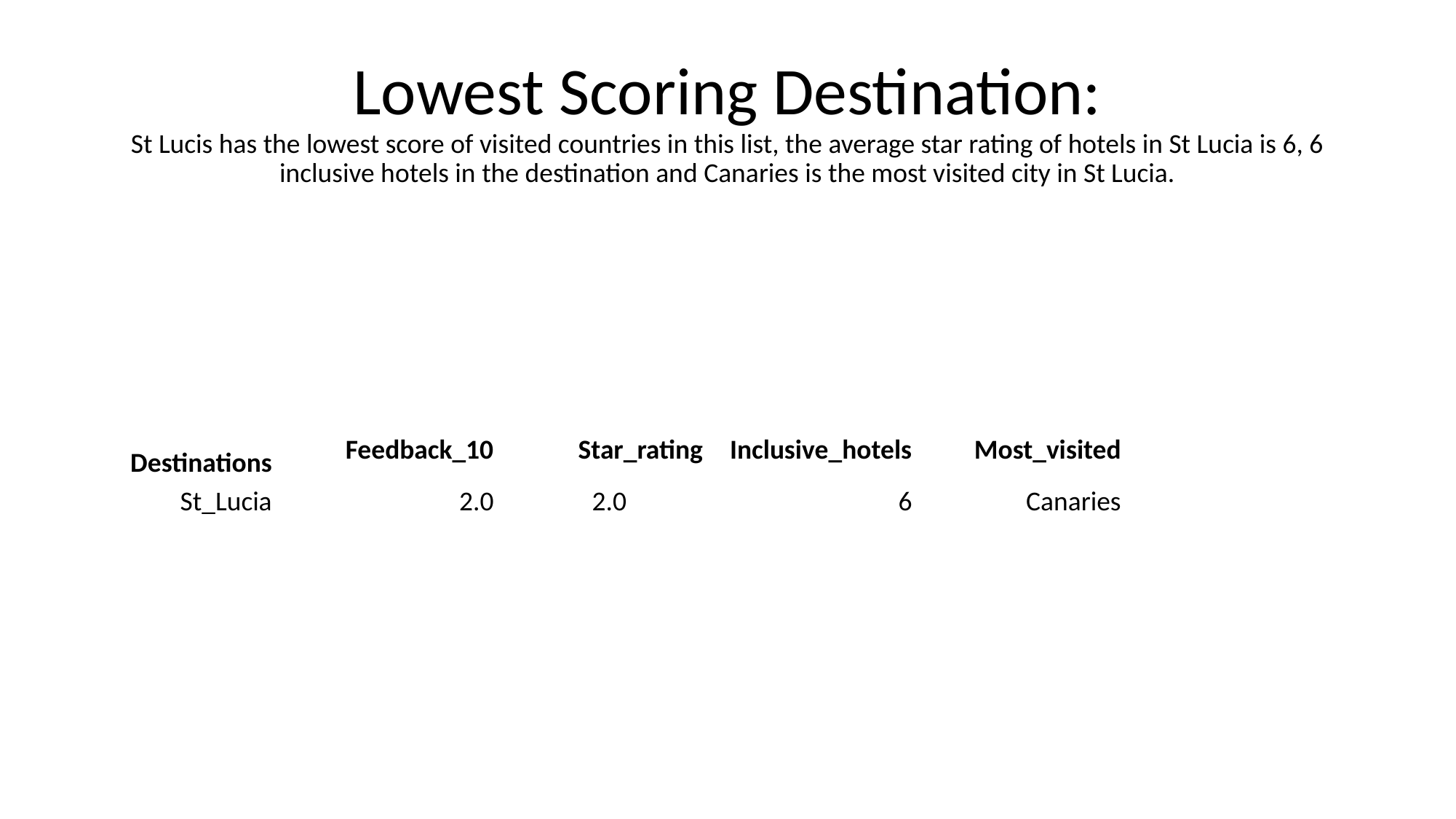

# Lowest Scoring Destination: St Lucis has the lowest score of visited countries in this list, the average star rating of hotels in St Lucia is 6, 6 inclusive hotels in the destination and Canaries is the most visited city in St Lucia.
| Destinations | Feedback\_10 | Star\_rating | Inclusive\_hotels | Most\_visited |  |
| --- | --- | --- | --- | --- | --- |
| St\_Lucia | 2.0 | 2.0 | 6 | Canaries |  |